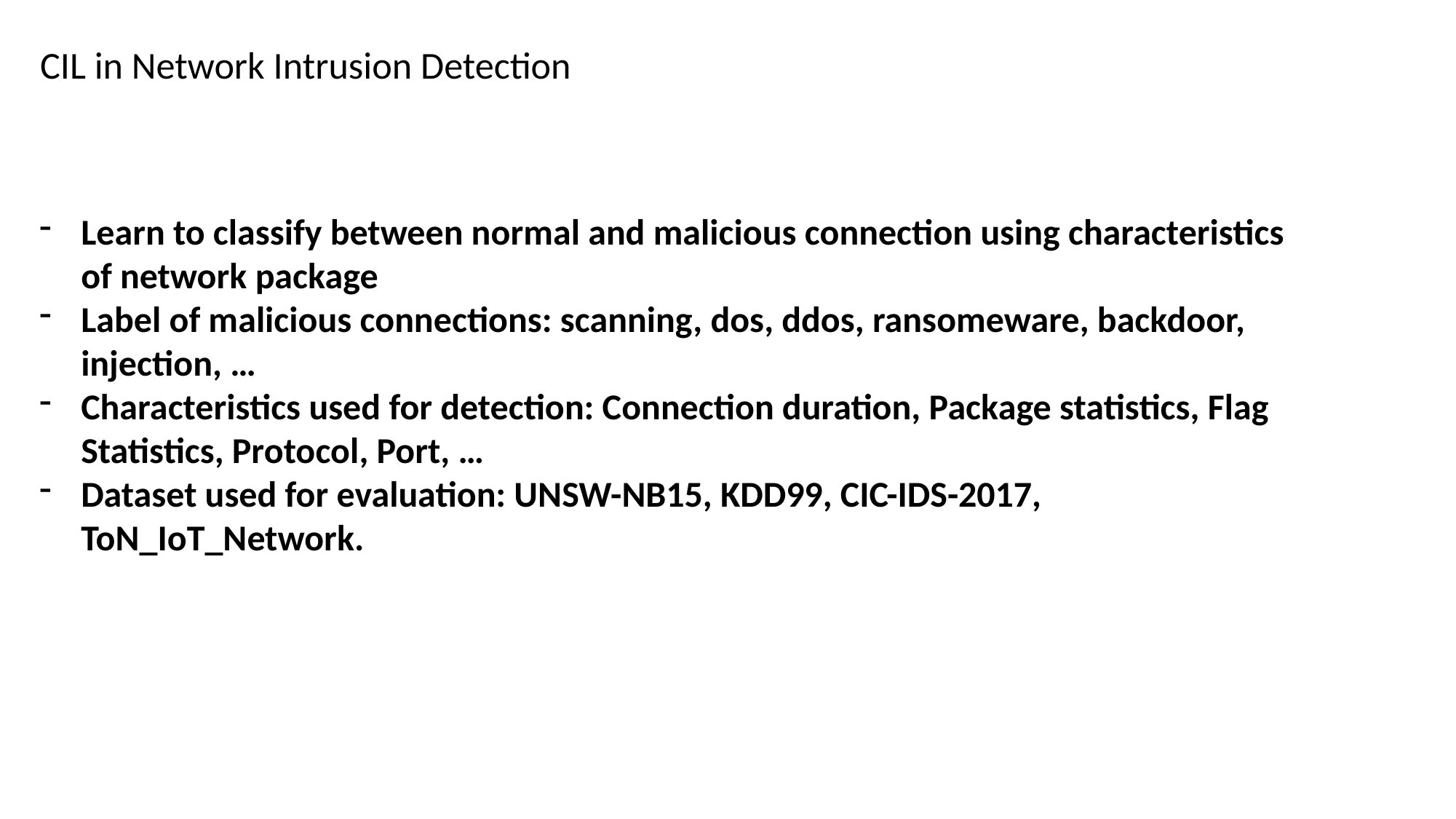

# CIL in Network Intrusion Detection
Learn to classify between normal and malicious connection using characteristics of network package
Label of malicious connections: scanning, dos, ddos, ransomeware, backdoor, injection, …
Characteristics used for detection: Connection duration, Package statistics, Flag Statistics, Protocol, Port, …
Dataset used for evaluation: UNSW-NB15, KDD99, CIC-IDS-2017, ToN_IoT_Network.